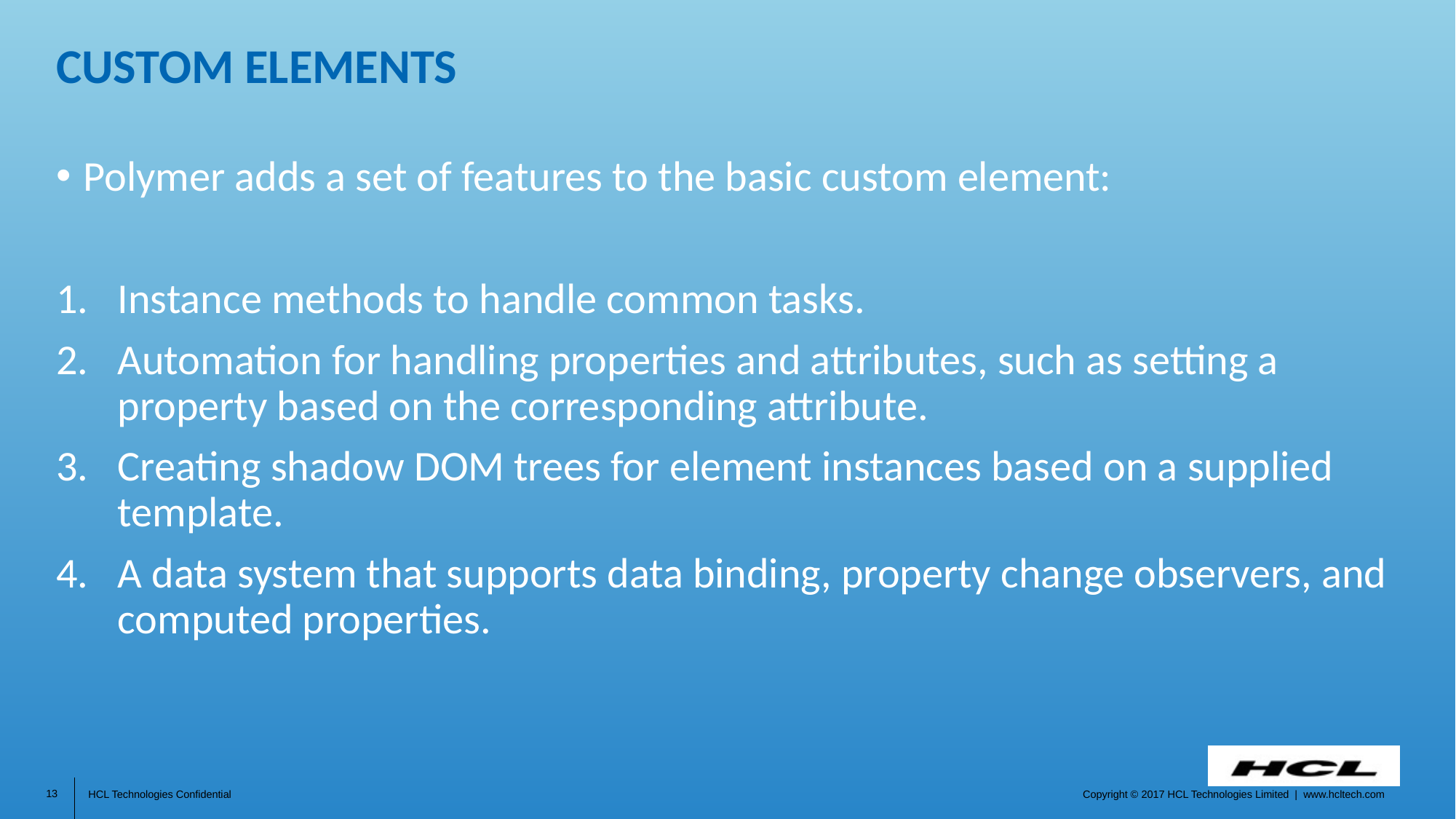

# Custom Elements
Polymer adds a set of features to the basic custom element:

Instance methods to handle common tasks.
Automation for handling properties and attributes, such as setting a property based on the corresponding attribute.
Creating shadow DOM trees for element instances based on a supplied template.
A data system that supports data binding, property change observers, and computed properties.